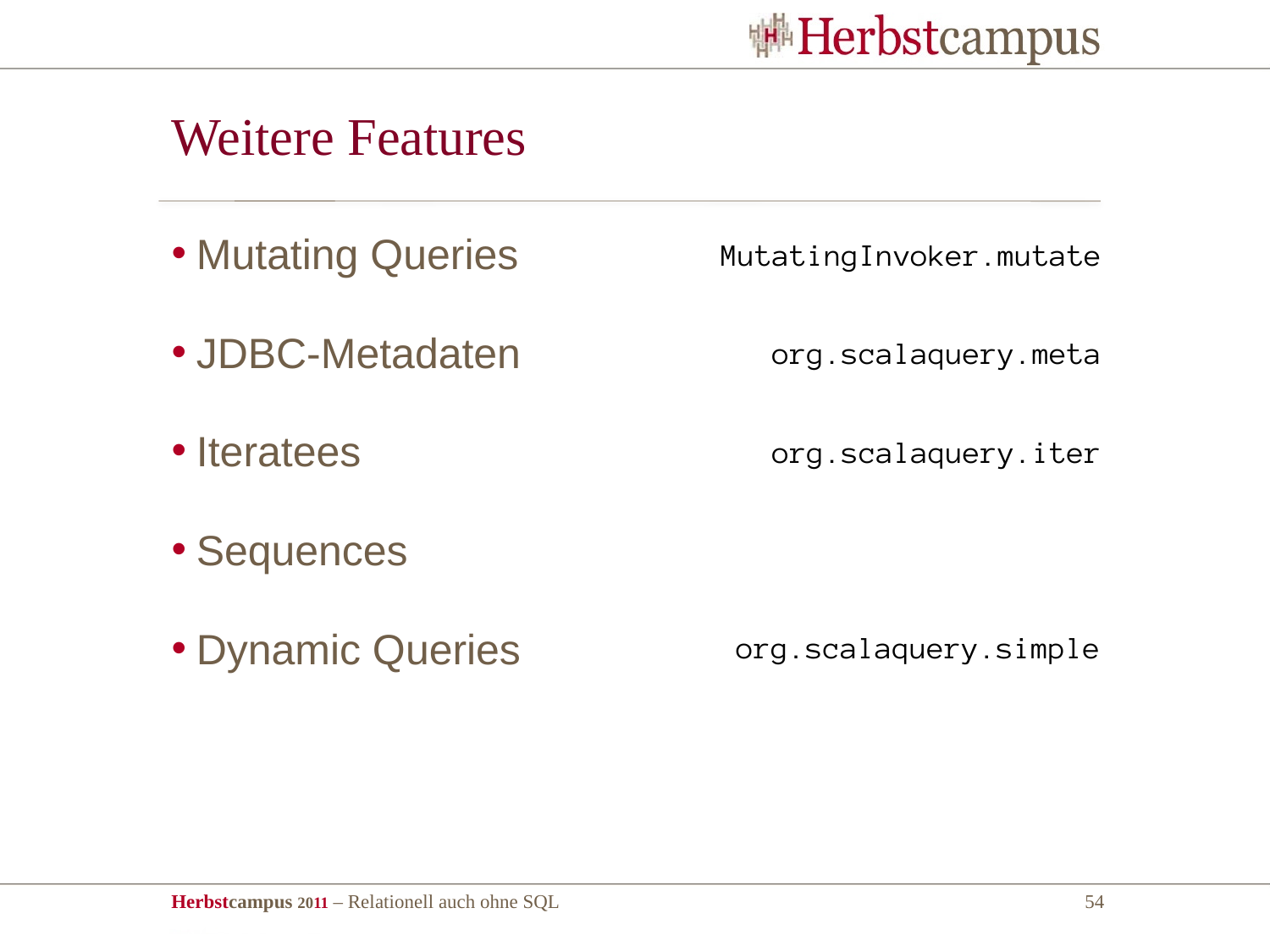

# Weitere Features
Mutating Queries
JDBC-Metadaten

Iteratees

Sequences

Dynamic Queries
MutatingInvoker.mutate
org.scalaquery.meta
org.scalaquery.iter
org.scalaquery.simple